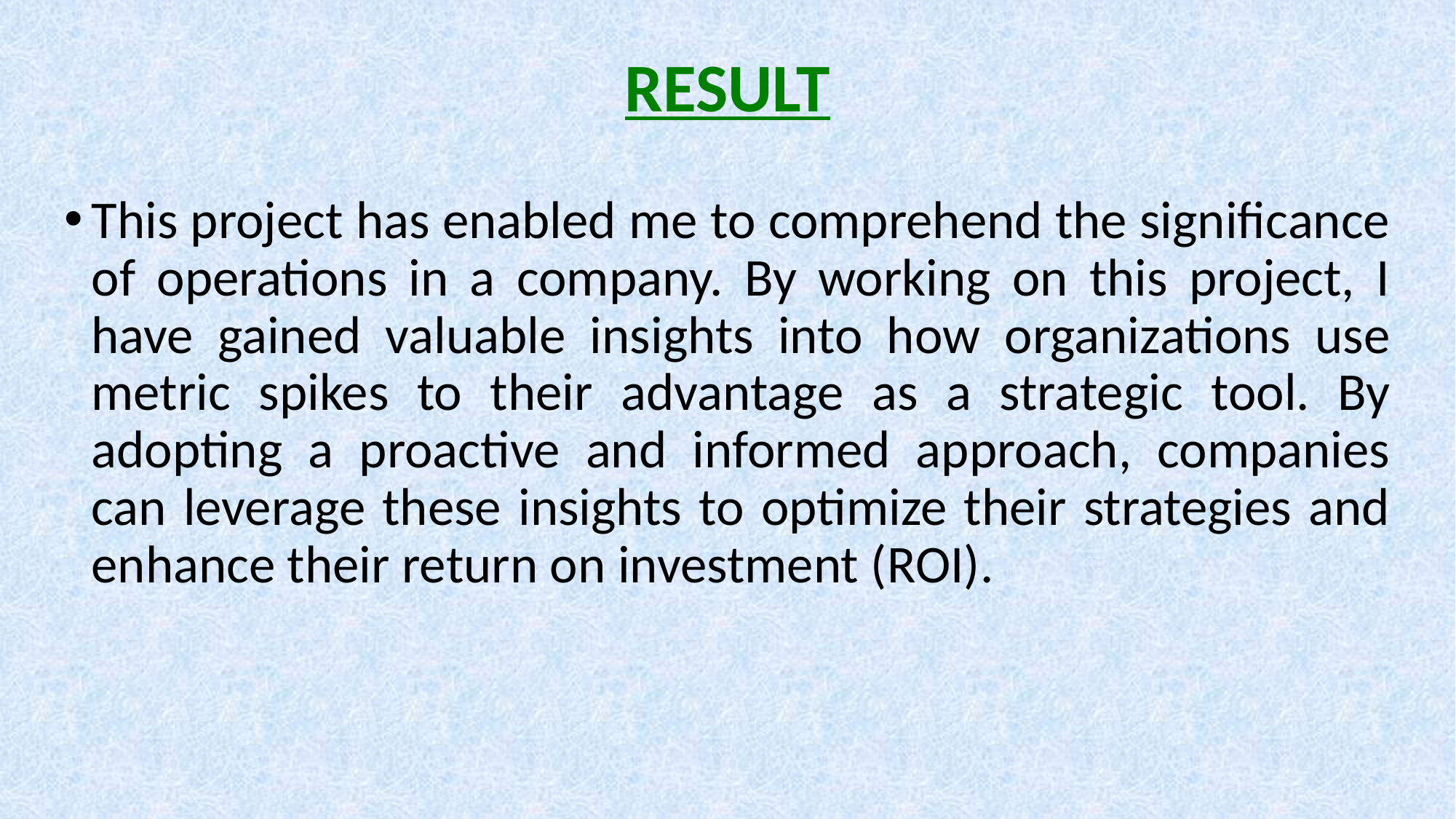

# RESULT
This project has enabled me to comprehend the significance of operations in a company. By working on this project, I have gained valuable insights into how organizations use metric spikes to their advantage as a strategic tool. By adopting a proactive and informed approach, companies can leverage these insights to optimize their strategies and enhance their return on investment (ROI).